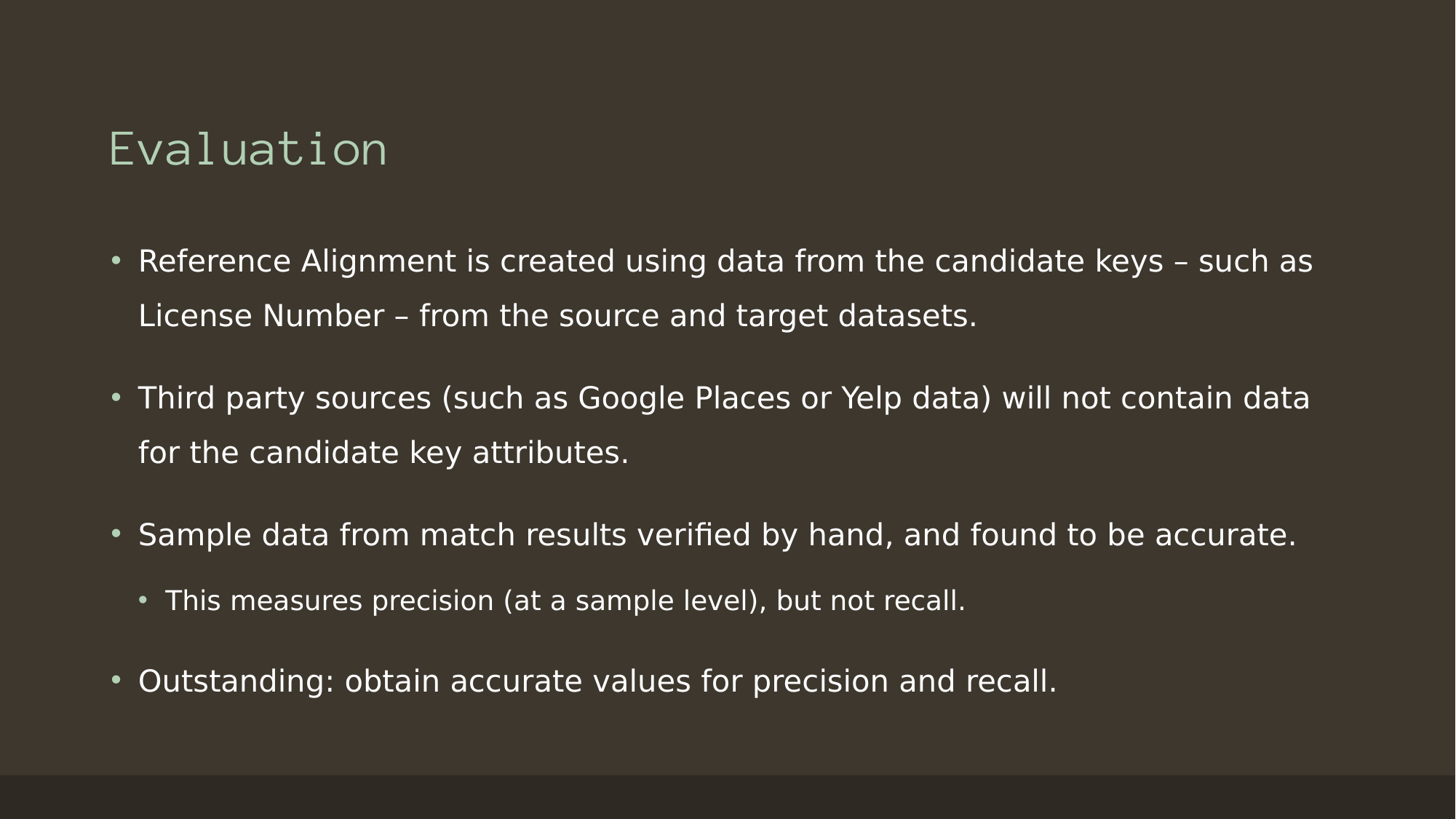

# Evaluation
Reference Alignment is created using data from the candidate keys – such as License Number – from the source and target datasets.
Third party sources (such as Google Places or Yelp data) will not contain data for the candidate key attributes.
Sample data from match results verified by hand, and found to be accurate.
This measures precision (at a sample level), but not recall.
Outstanding: obtain accurate values for precision and recall.